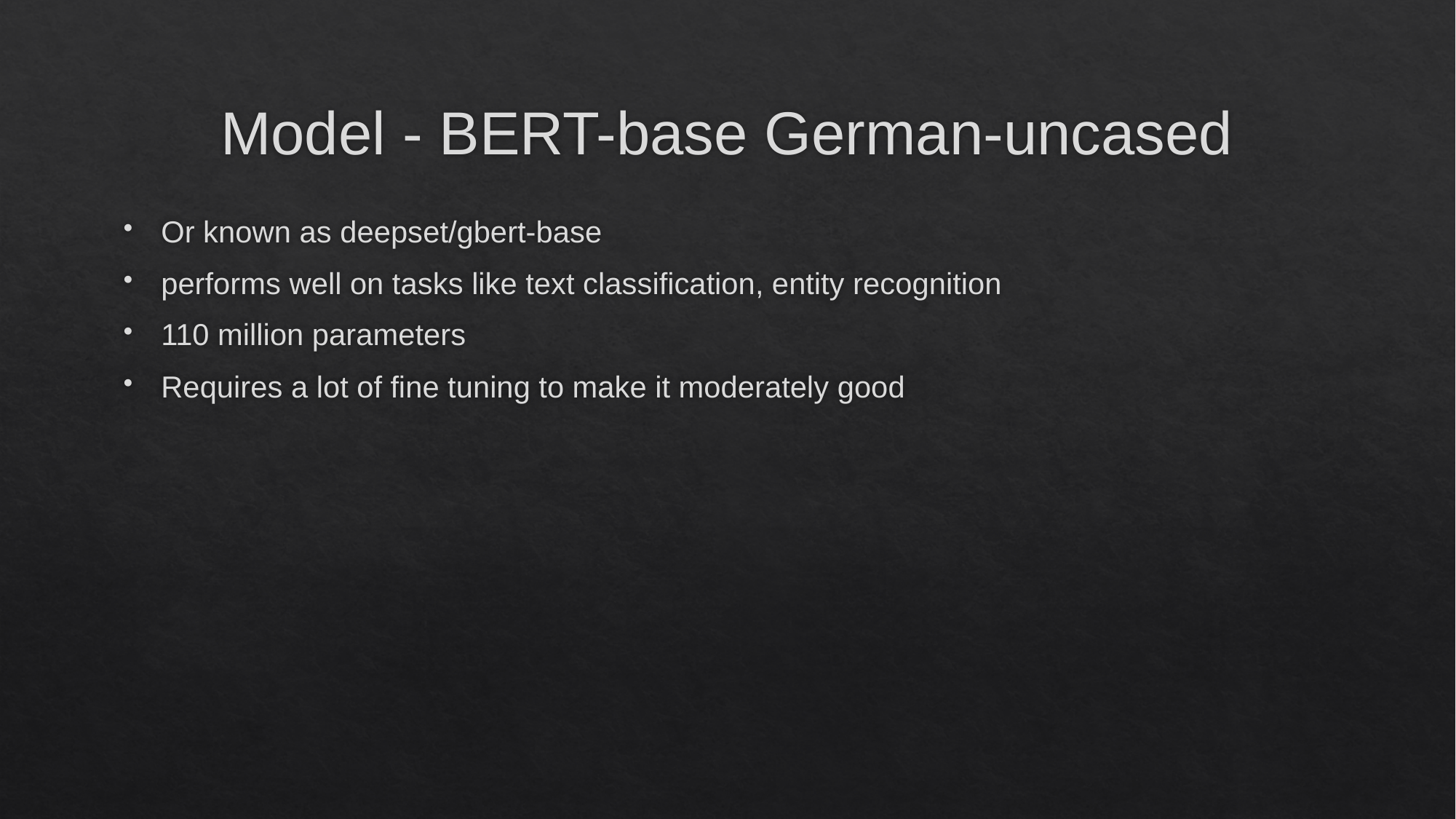

# Model - BERT-base German-uncased
Or known as deepset/gbert-base
performs well on tasks like text classification, entity recognition
110 million parameters
Requires a lot of fine tuning to make it moderately good